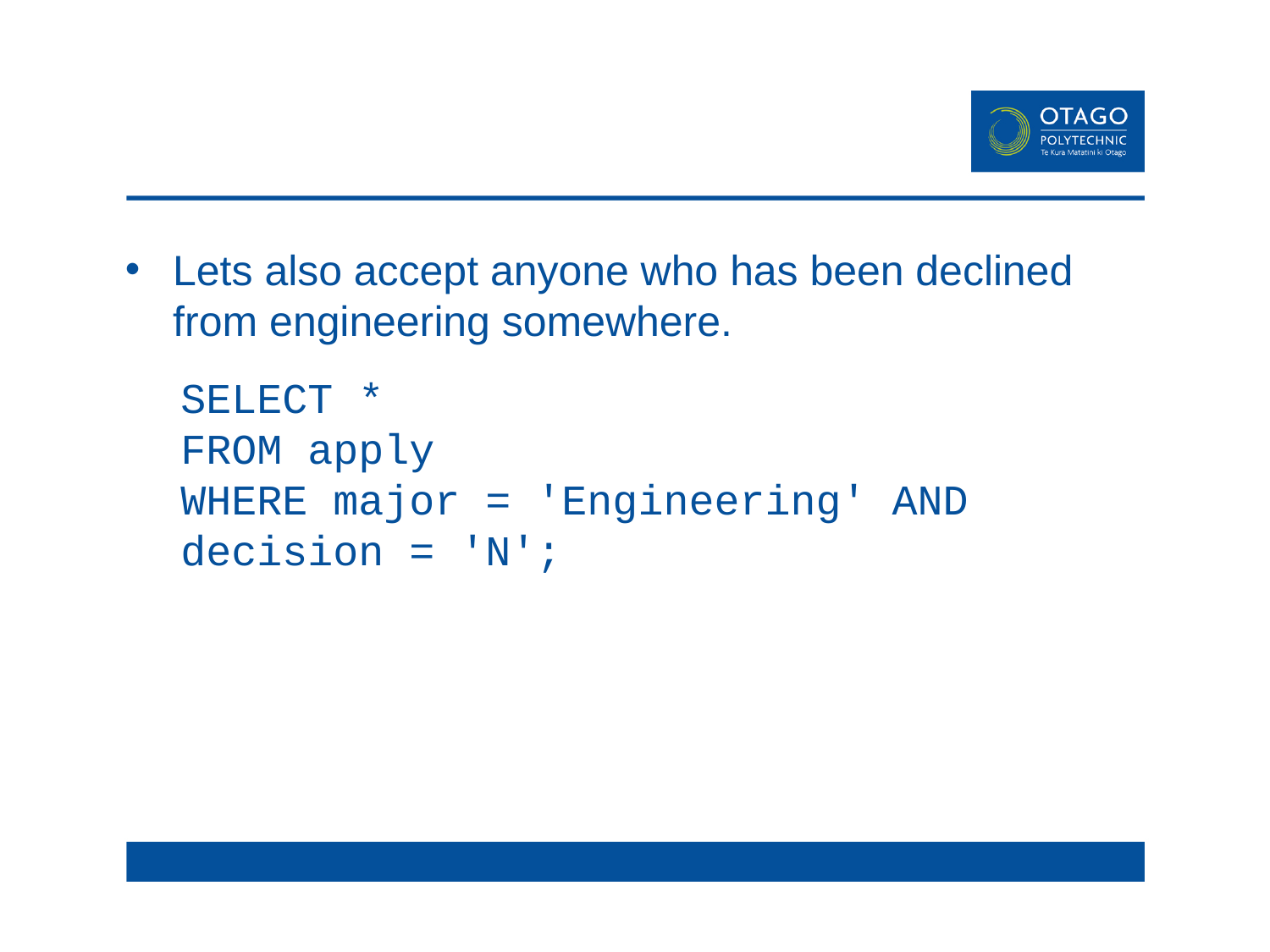

#
Lets also accept anyone who has been declined from engineering somewhere.
SELECT *
FROM apply
WHERE major = 'Engineering' AND decision = 'N';